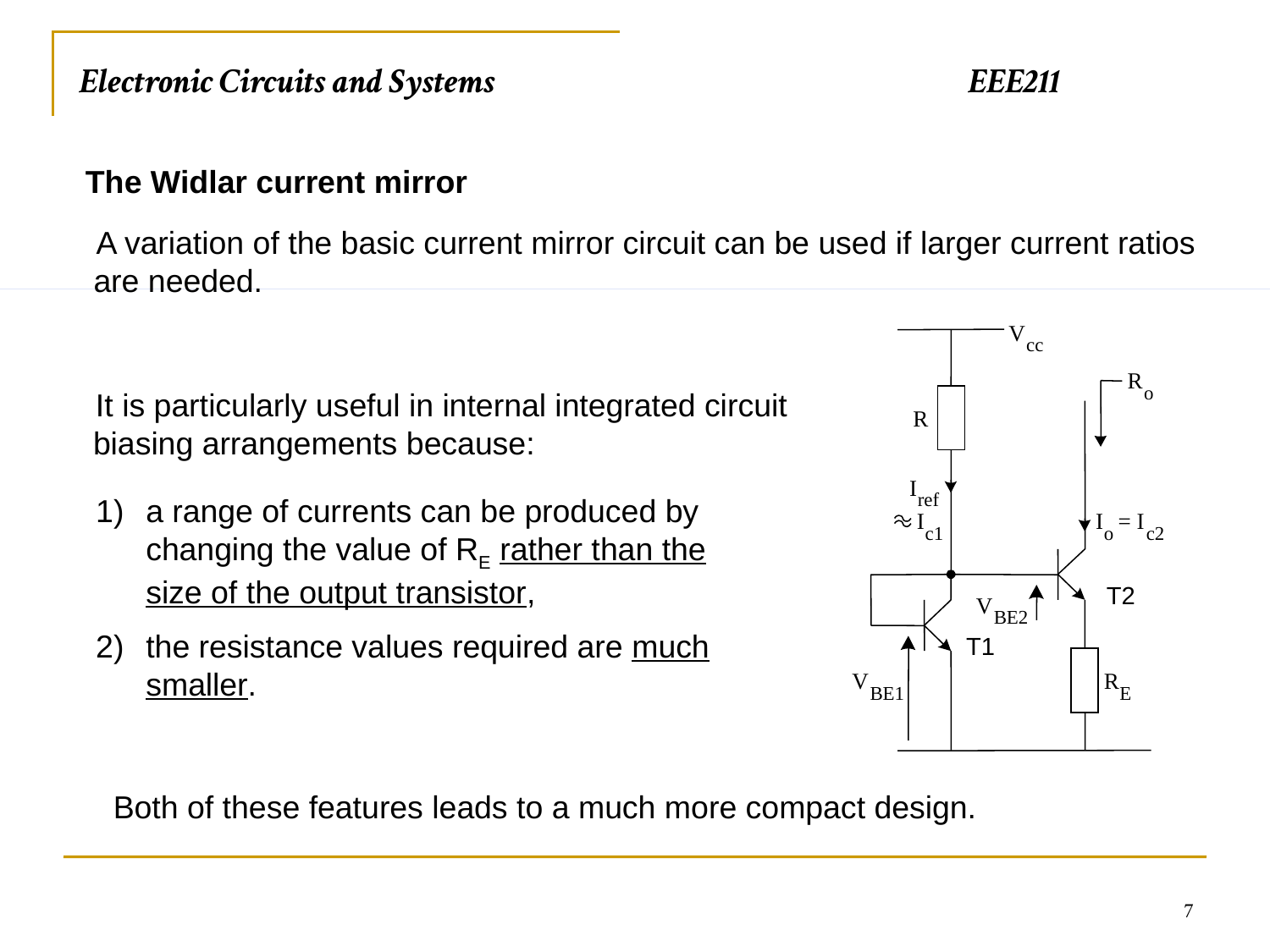

Electronic Circuits and Systems			   	EEE211
The Widlar current mirror
A variation of the basic current mirror circuit can be used if larger current ratios are needed.

V

cc

R

o

R

I

ref

I
I
= I

c1
o
c2

V

BE2

V
R

BE1
E

T2
T1
It is particularly useful in internal integrated circuit biasing arrangements because:
a range of currents can be produced by changing the value of RE rather than the size of the output transistor,
the resistance values required are much smaller.
Both of these features leads to a much more compact design.
7